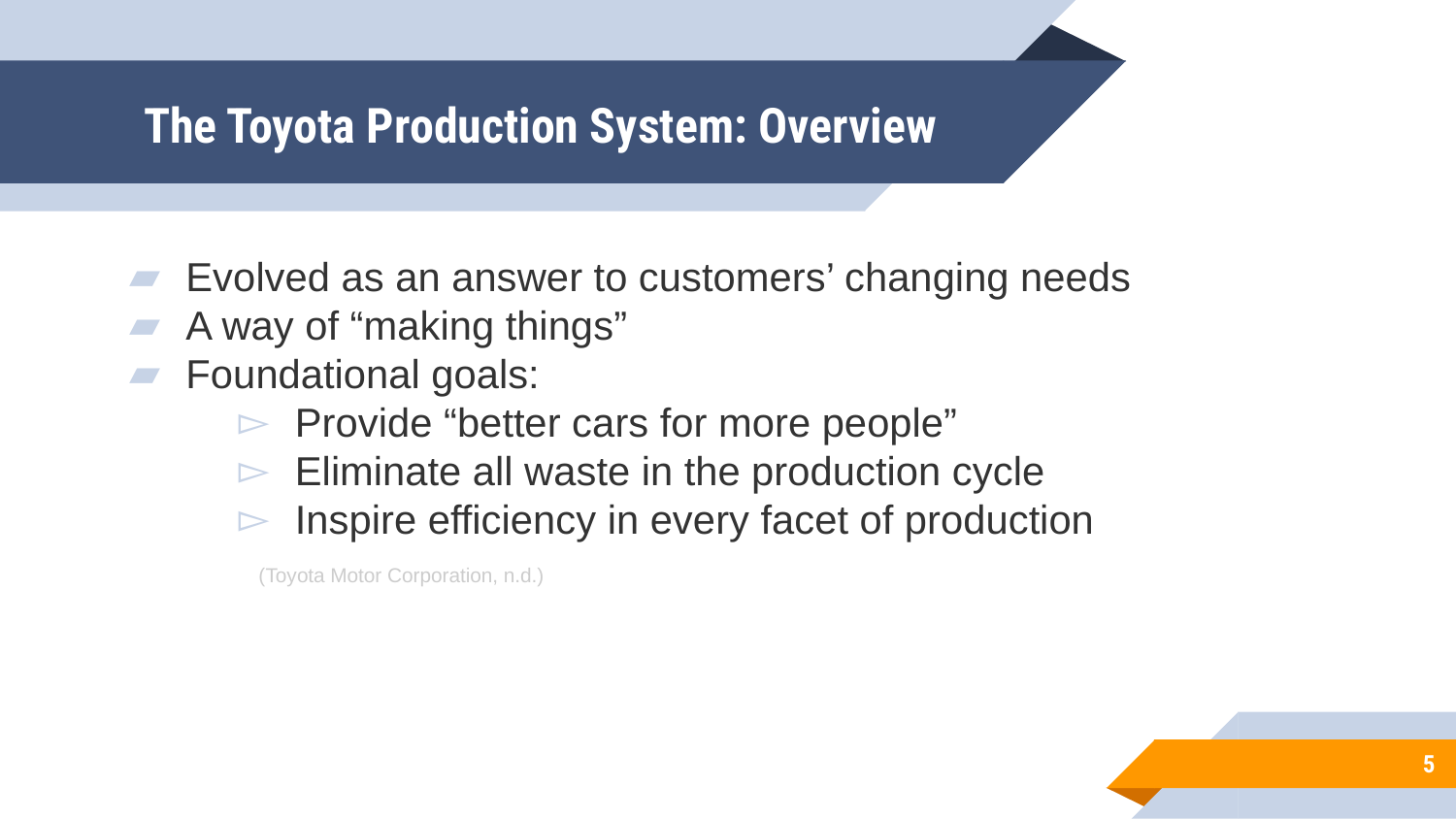

# The Toyota Production System: Overview
Evolved as an answer to customers’ changing needs
A way of “making things”
Foundational goals:
Provide “better cars for more people”
Eliminate all waste in the production cycle
Inspire efficiency in every facet of production
(Toyota Motor Corporation, n.d.)
5